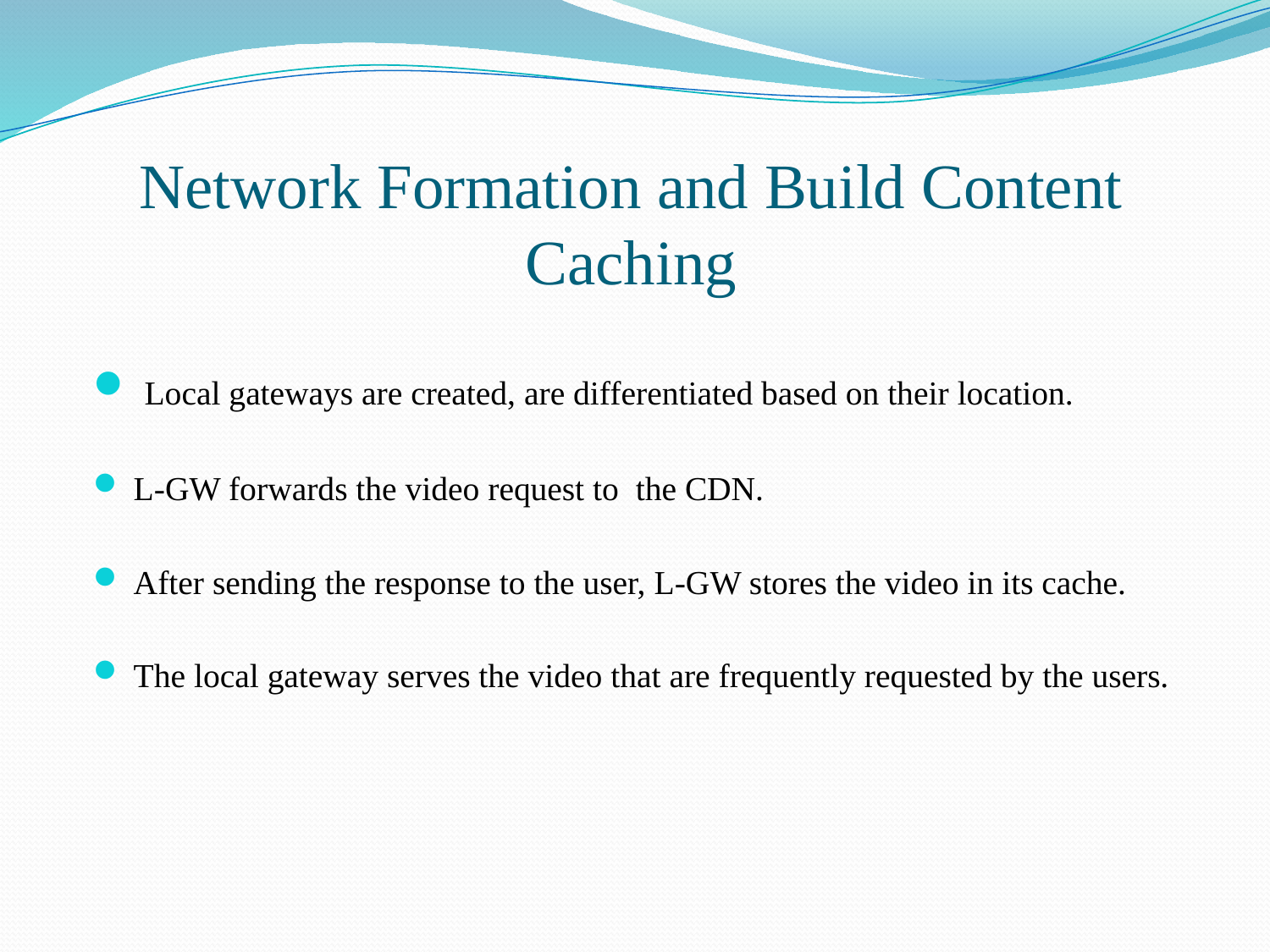

# Network Formation and Build Content Caching

 Local gateways are created, are differentiated based on their location.

 L-GW forwards the video request to  the CDN.

 After sending the response to the user, L-GW stores the video in its cache.

 The local gateway serves the video that are frequently requested by the users.